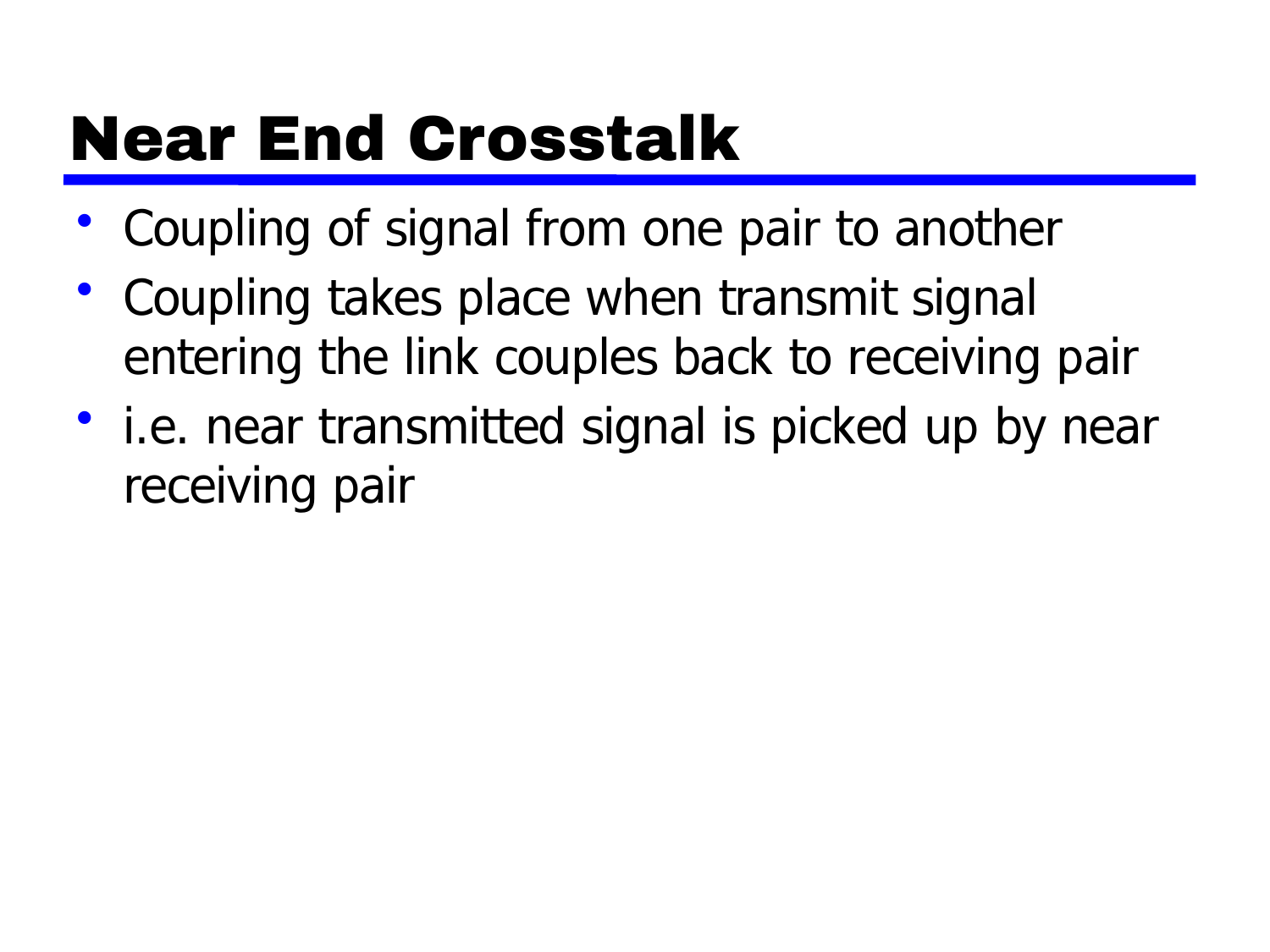

# Near End Crosstalk
Coupling of signal from one pair to another
Coupling takes place when transmit signal entering the link couples back to receiving pair
i.e. near transmitted signal is picked up by near receiving pair